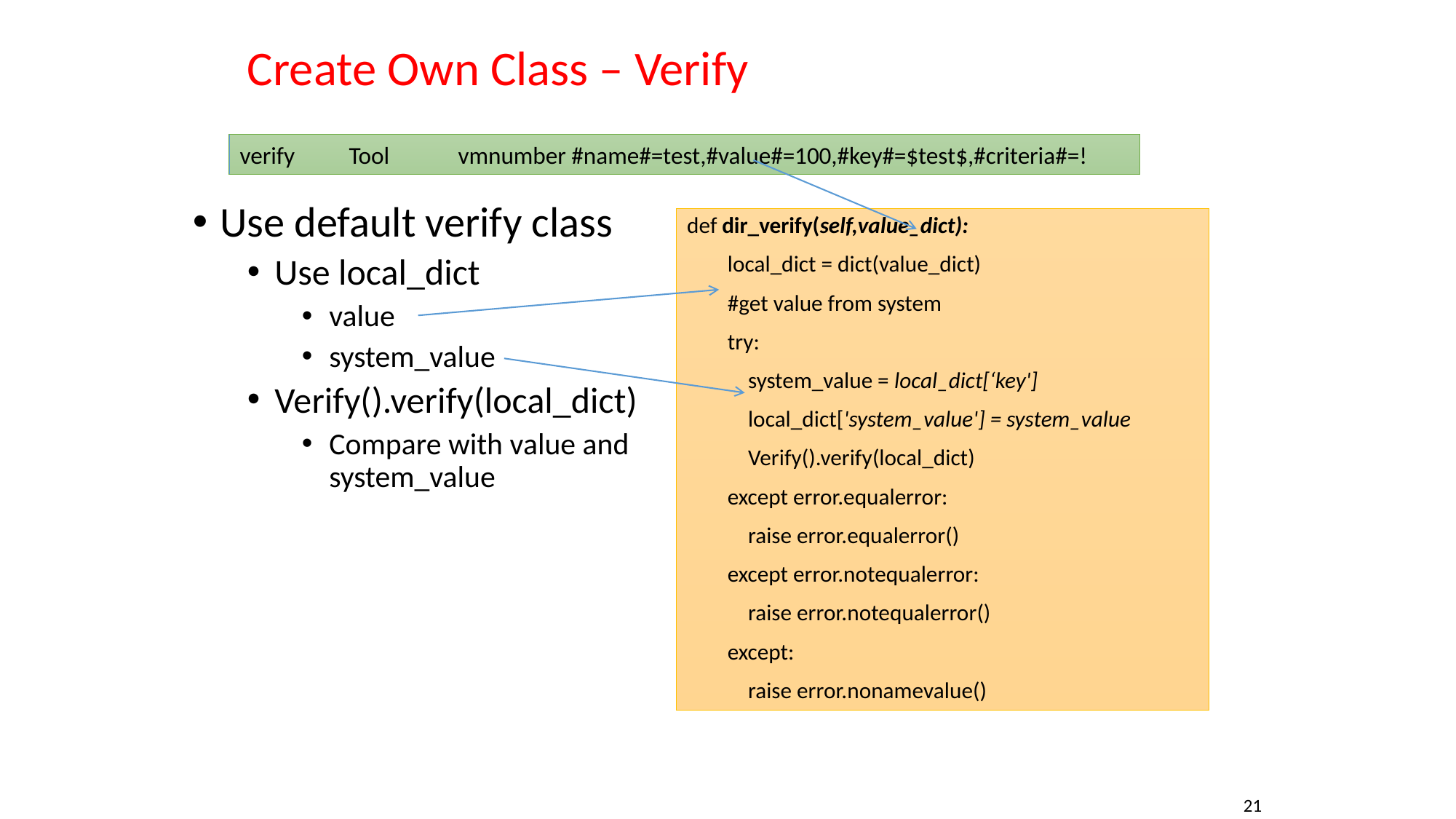

# Create Own Class – Verify
verify 	Tool	vmnumber #name#=test,#value#=100,#key#=$test$,#criteria#=!
Use default verify class
Use local_dict
value
system_value
Verify().verify(local_dict)
Compare with value and system_value
def dir_verify(self,value_dict):
        local_dict = dict(value_dict)
        #get value from system
        try:
            system_value = local_dict[‘key']
            local_dict['system_value'] = system_value
            Verify().verify(local_dict)
        except error.equalerror:
            raise error.equalerror()
        except error.notequalerror:
            raise error.notequalerror()
        except:
            raise error.nonamevalue()
21